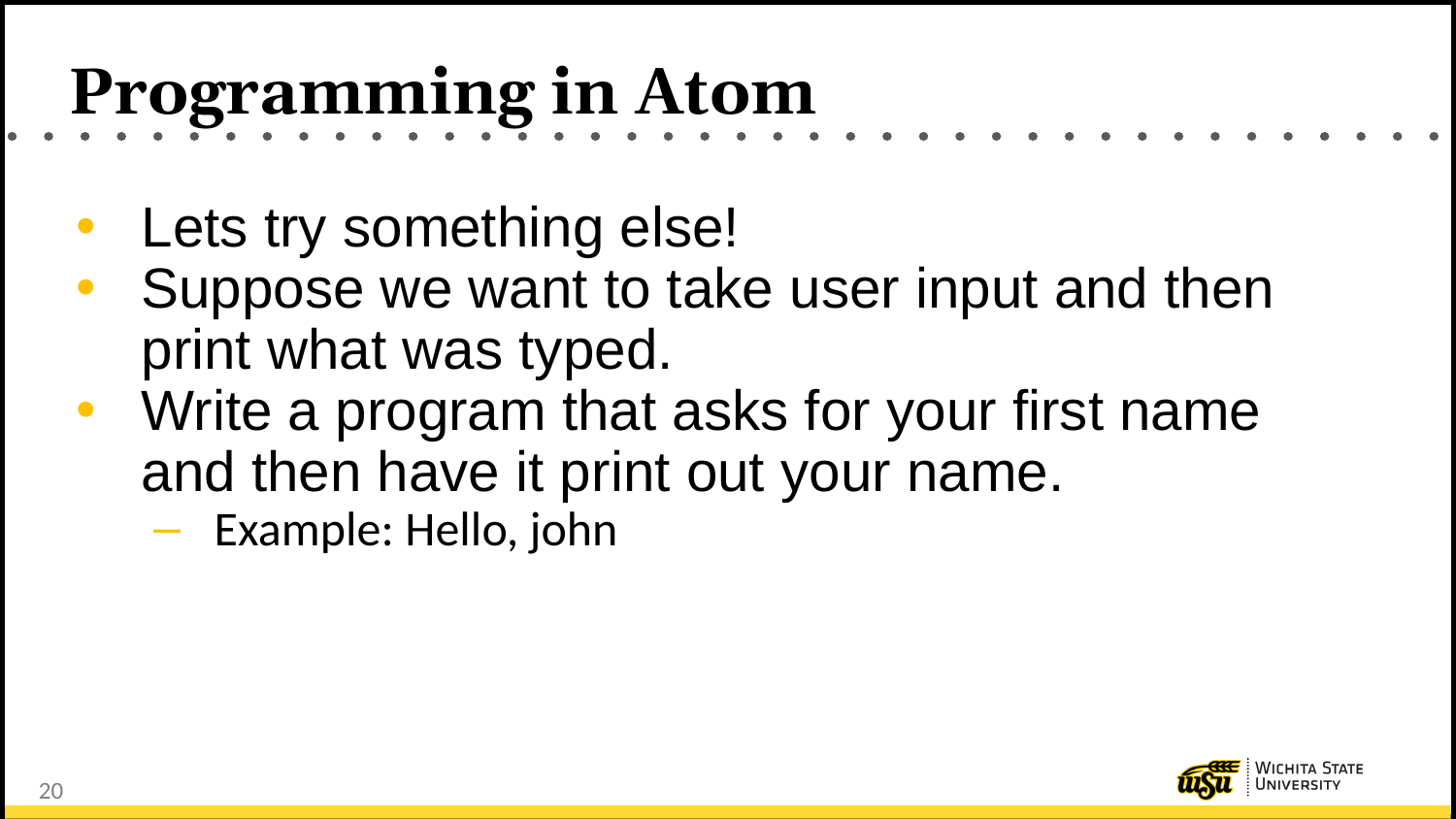

# Programming in Atom
Lets try something else!
Suppose we want to take user input and then print what was typed.
Write a program that asks for your first name and then have it print out your name.
Example: Hello, john